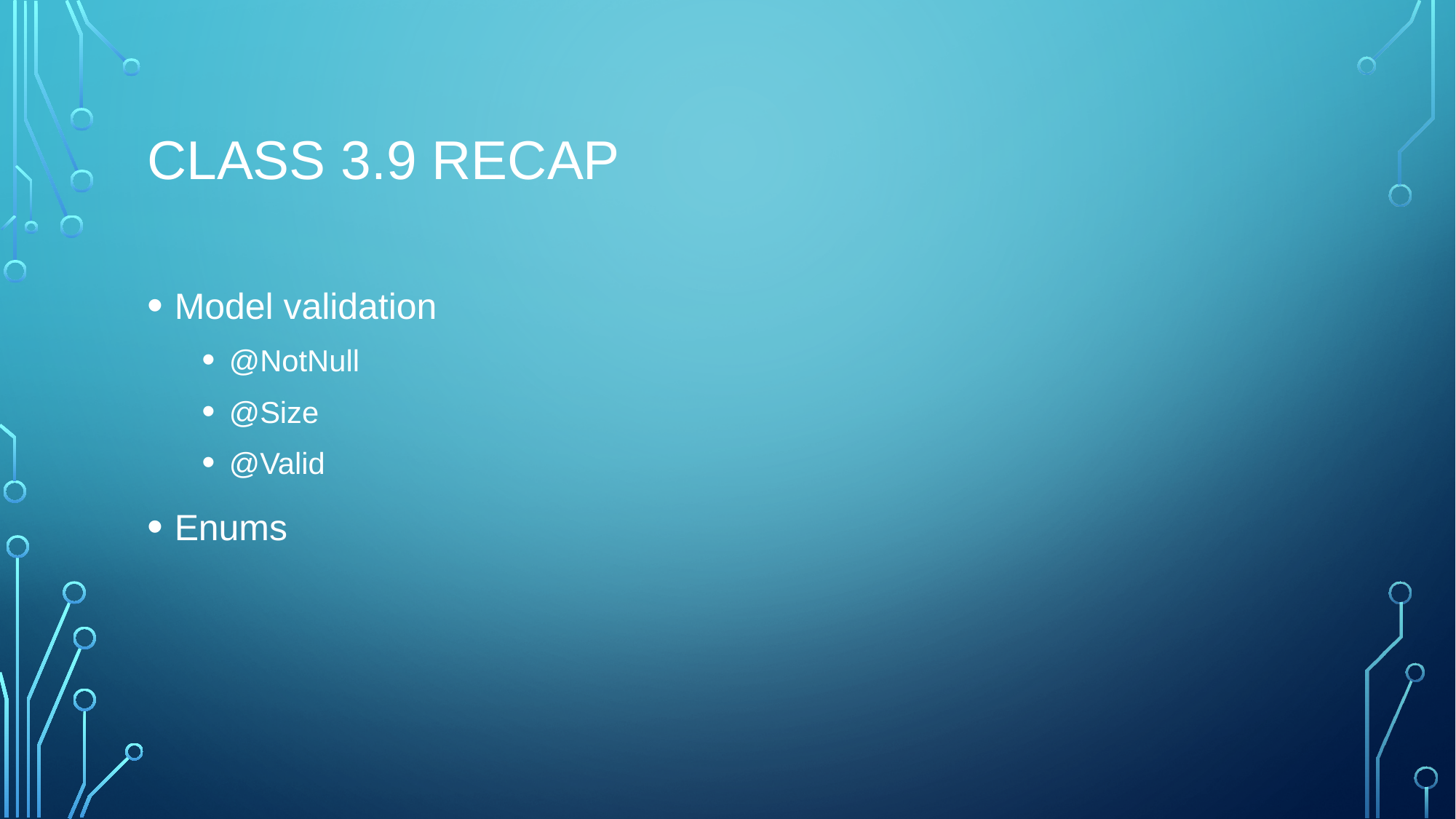

# Class 3.9 Recap
Model validation
@NotNull
@Size
@Valid
Enums